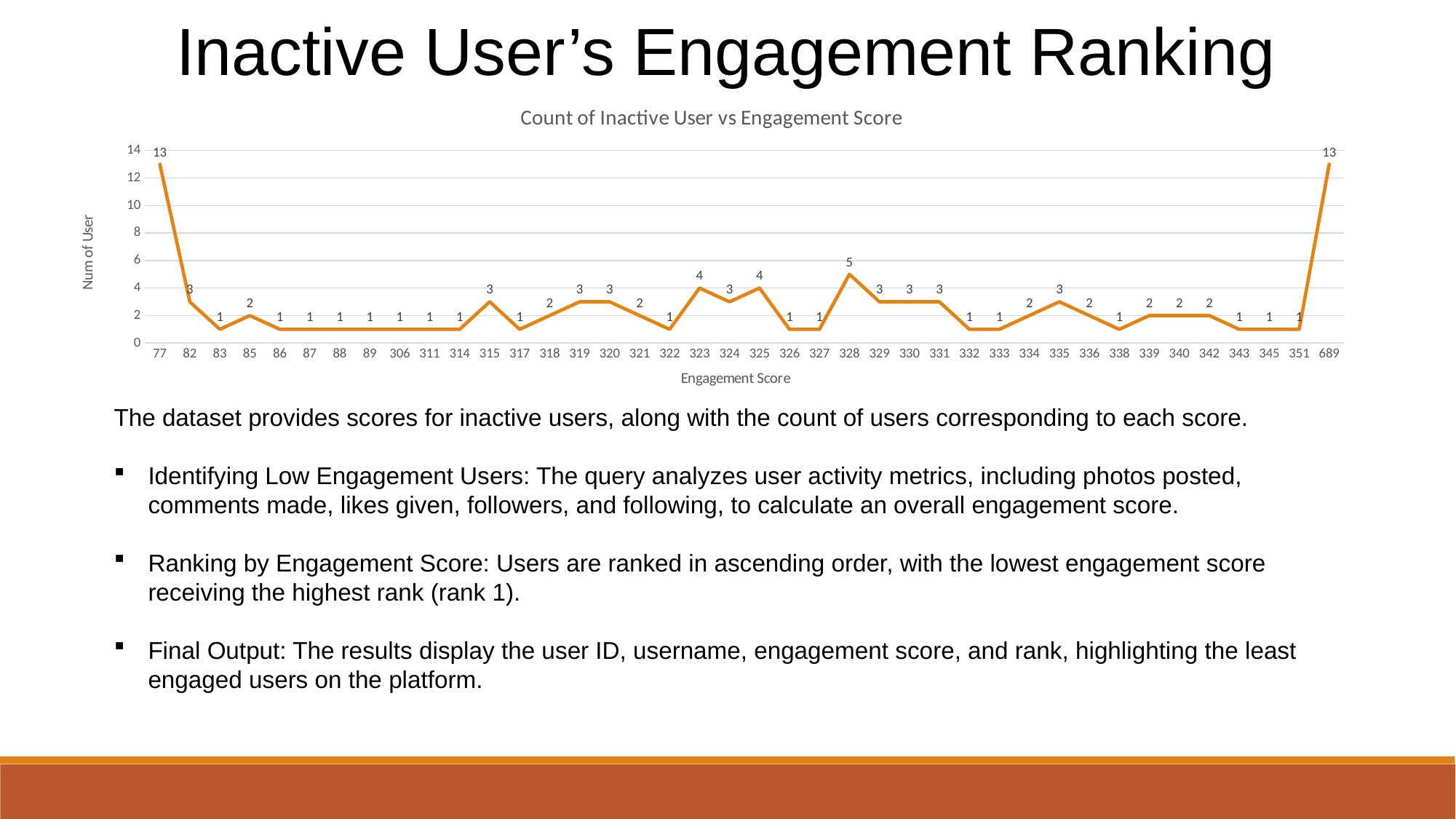

Inactive User’s Engagement Ranking

### Chart: Count of Inactive User vs Engagement Score

| Category | Total |
|---|---|
| 77 | 13.0 |
| 82 | 3.0 |
| 83 | 1.0 |
| 85 | 2.0 |
| 86 | 1.0 |
| 87 | 1.0 |
| 88 | 1.0 |
| 89 | 1.0 |
| 306 | 1.0 |
| 311 | 1.0 |
| 314 | 1.0 |
| 315 | 3.0 |
| 317 | 1.0 |
| 318 | 2.0 |
| 319 | 3.0 |
| 320 | 3.0 |
| 321 | 2.0 |
| 322 | 1.0 |
| 323 | 4.0 |
| 324 | 3.0 |
| 325 | 4.0 |
| 326 | 1.0 |
| 327 | 1.0 |
| 328 | 5.0 |
| 329 | 3.0 |
| 330 | 3.0 |
| 331 | 3.0 |
| 332 | 1.0 |
| 333 | 1.0 |
| 334 | 2.0 |
| 335 | 3.0 |
| 336 | 2.0 |
| 338 | 1.0 |
| 339 | 2.0 |
| 340 | 2.0 |
| 342 | 2.0 |
| 343 | 1.0 |
| 345 | 1.0 |
| 351 | 1.0 |
| 689 | 13.0 |
The dataset provides scores for inactive users, along with the count of users corresponding to each score.

Identifying Low Engagement Users: The query analyzes user activity metrics, including photos posted, comments made, likes given, followers, and following, to calculate an overall engagement score.

Ranking by Engagement Score: Users are ranked in ascending order, with the lowest engagement score receiving the highest rank (rank 1).

Final Output: The results display the user ID, username, engagement score, and rank, highlighting the least engaged users on the platform.